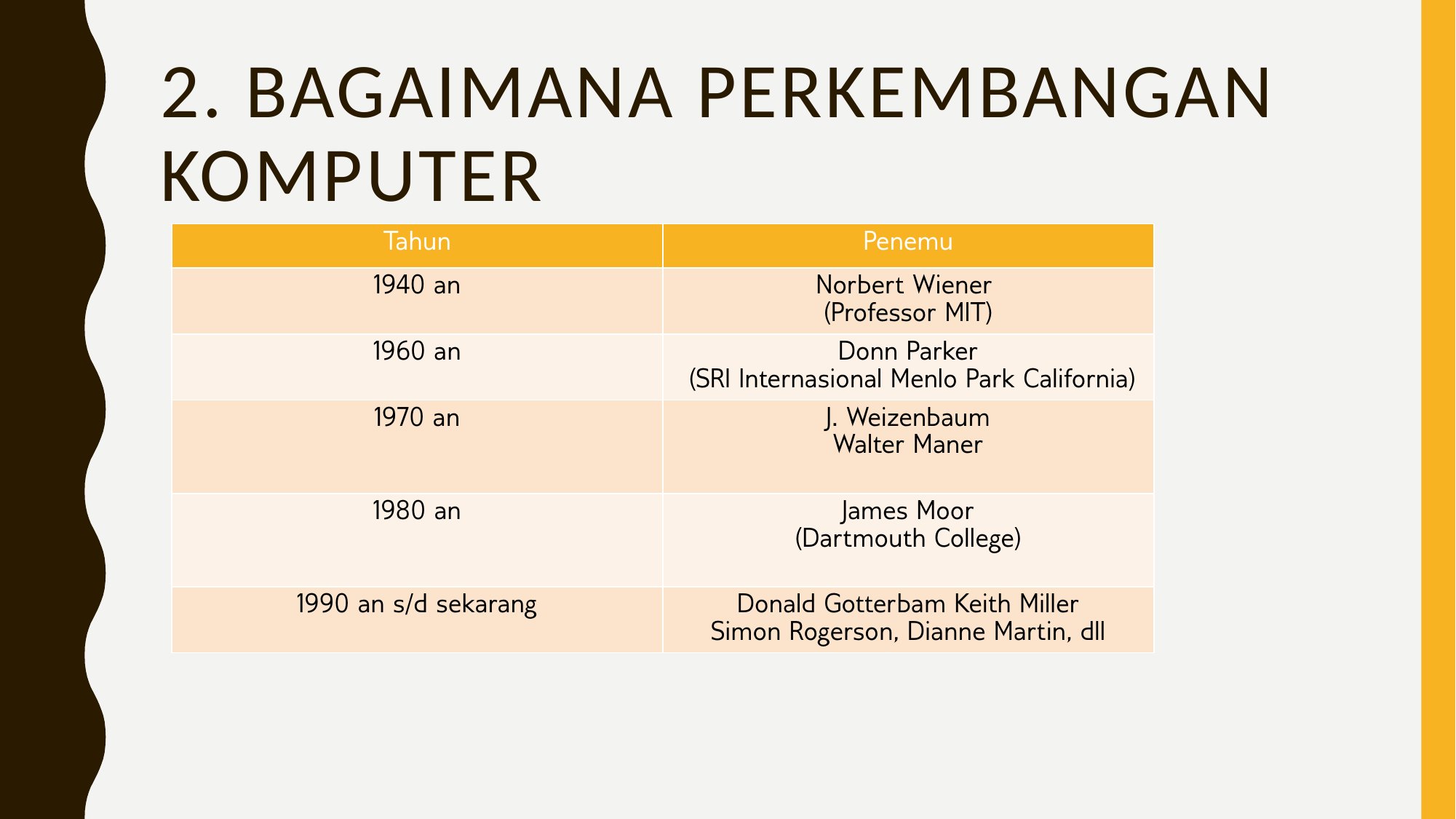

# 2. Bagaimana perkembangan komputer
| Tahun | Penemu |
| --- | --- |
| 1940 an | Norbert Wiener (Professor MIT) |
| 1960 an | Donn Parker (SRI Internasional Menlo Park California) |
| 1970 an | J. Weizenbaum Walter Maner |
| 1980 an | James Moor (Dartmouth College) |
| 1990 an s/d sekarang | Donald Gotterbam Keith Miller Simon Rogerson, Dianne Martin, dll |